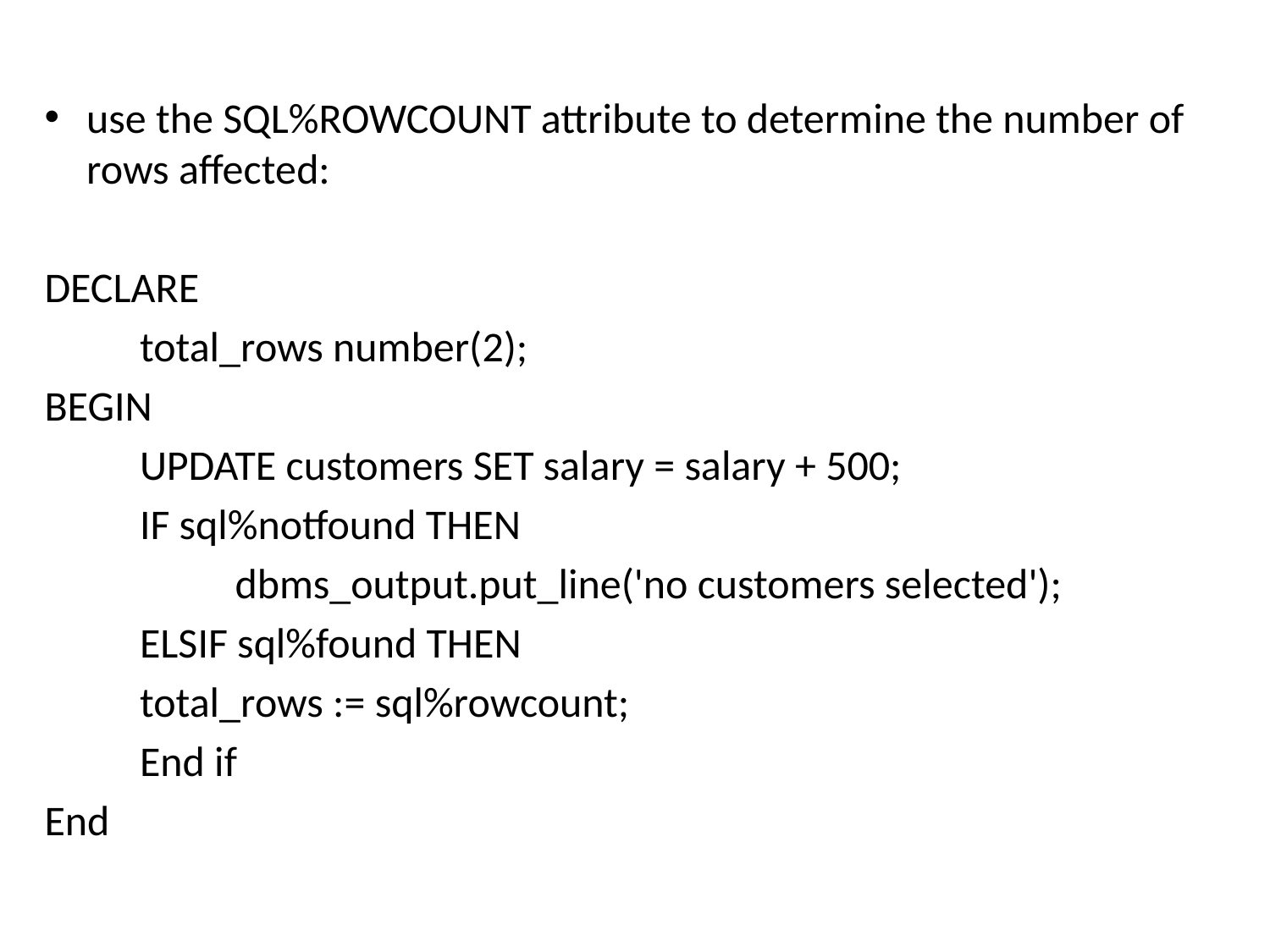

use the SQL%ROWCOUNT attribute to determine the number of rows affected:

DECLARE
	total_rows number(2);
BEGIN
	UPDATE customers SET salary = salary + 500;
	IF sql%notfound THEN
		dbms_output.put_line('no customers selected');
	ELSIF sql%found THEN
	total_rows := sql%rowcount;
	End if
End